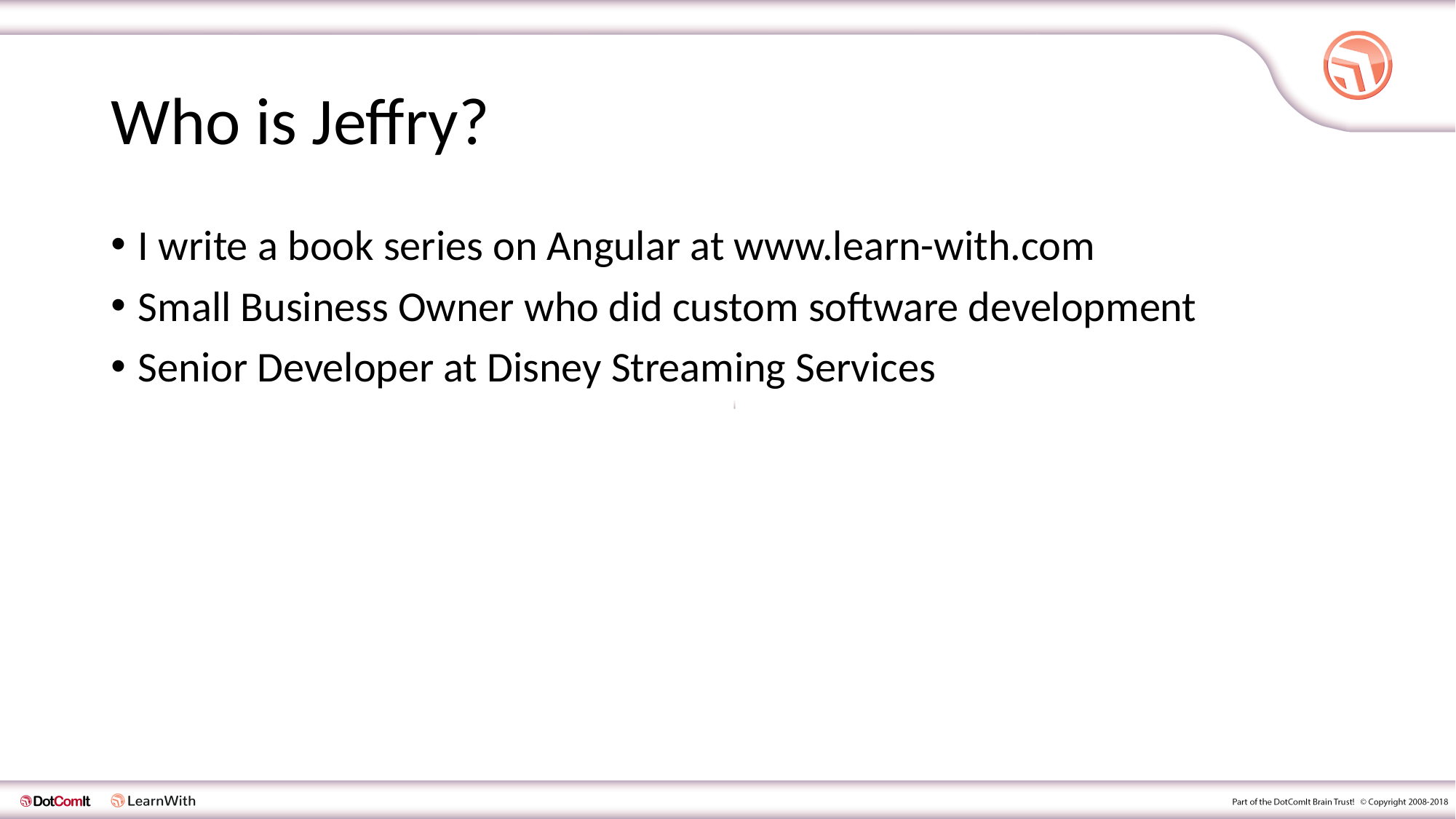

# Who is Jeffry?
I write a book series on Angular at www.learn-with.com
Small Business Owner who did custom software development
Senior Developer at Disney Streaming Services